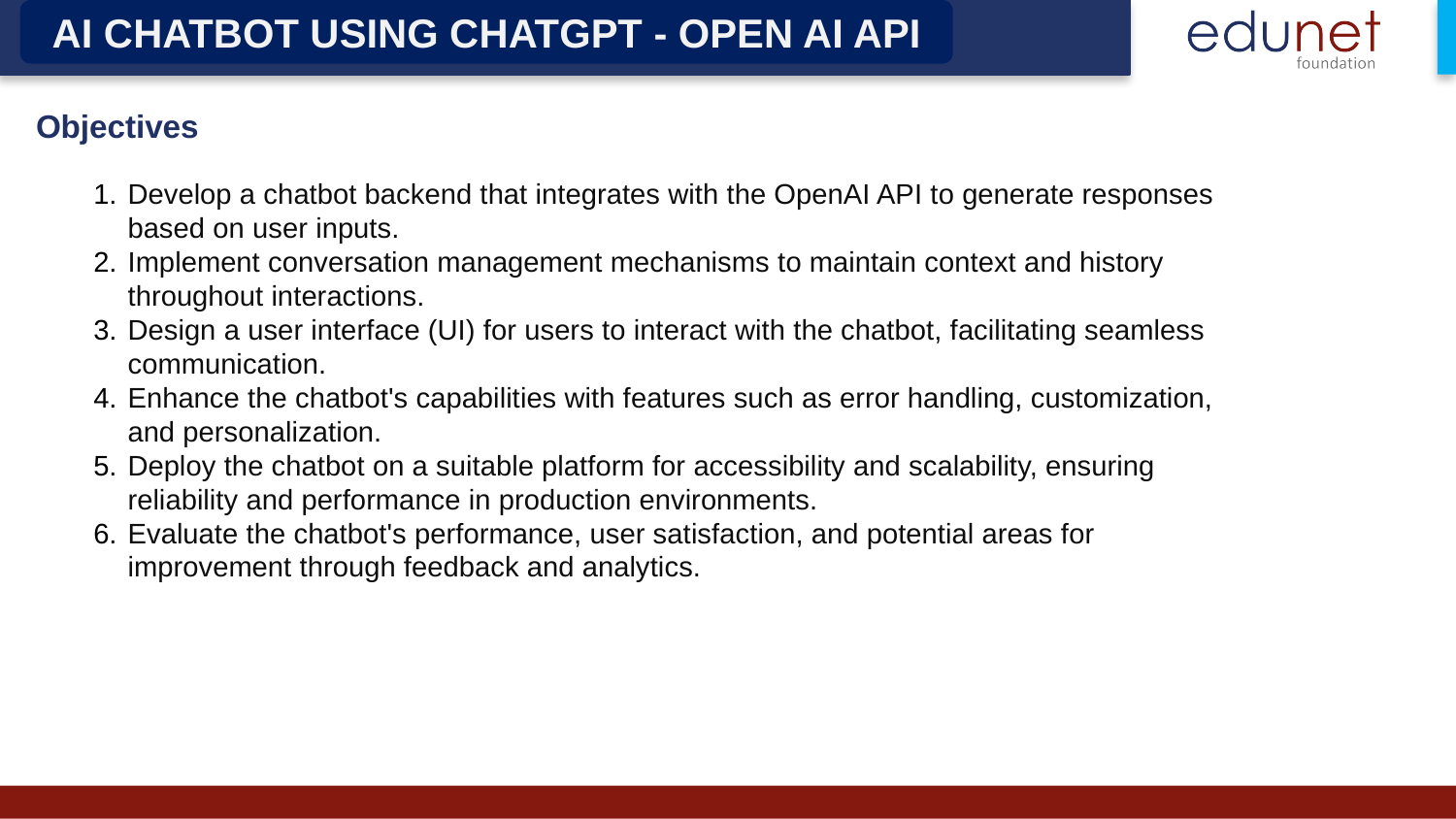

AI CHATBOT USING CHATGPT - OPEN AI API
Objectives

Develop a chatbot backend that integrates with the OpenAI API to generate responses based on user inputs.
Implement conversation management mechanisms to maintain context and history throughout interactions.
Design a user interface (UI) for users to interact with the chatbot, facilitating seamless communication.
Enhance the chatbot's capabilities with features such as error handling, customization, and personalization.
Deploy the chatbot on a suitable platform for accessibility and scalability, ensuring reliability and performance in production environments.
Evaluate the chatbot's performance, user satisfaction, and potential areas for improvement through feedback and analytics.